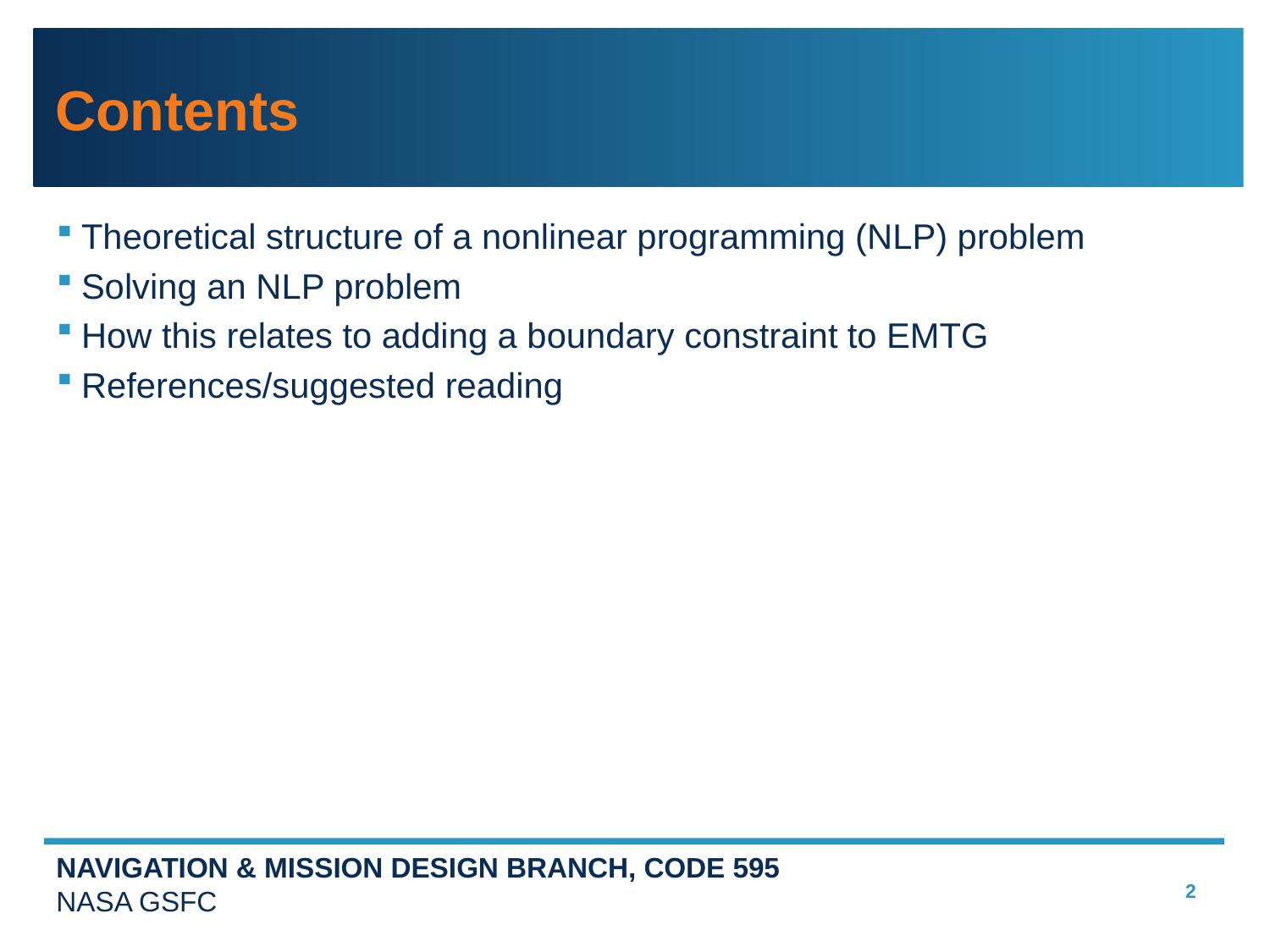

# Contents
Theoretical structure of a nonlinear programming (NLP) problem
Solving an NLP problem
How this relates to adding a boundary constraint to EMTG
References/suggested reading
2